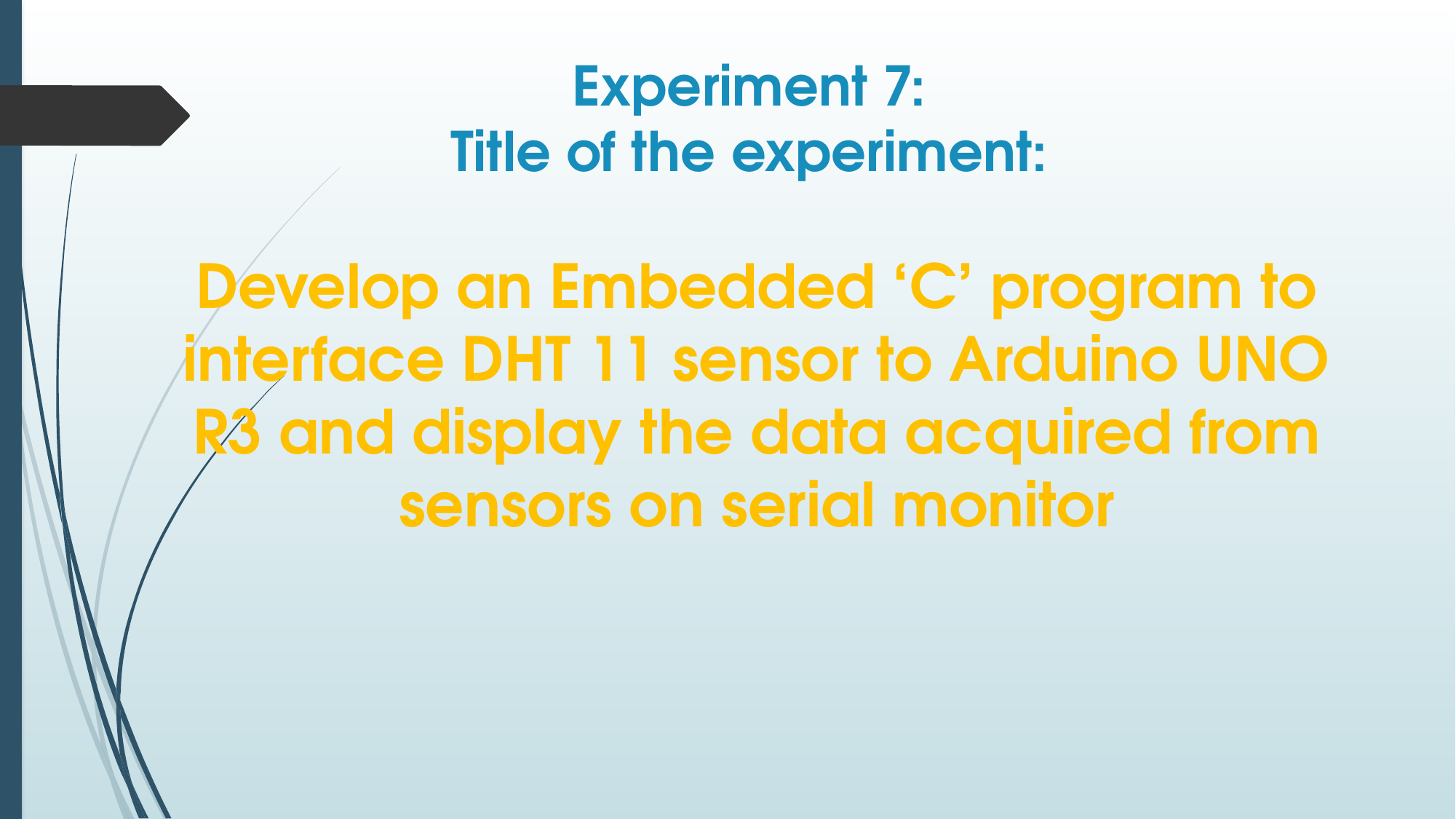

# Experiment 7: Title of the experiment: Develop an Embedded ‘C’ program to interface DHT 11 sensor to Arduino UNO R3 and display the data acquired from sensors on serial monitor